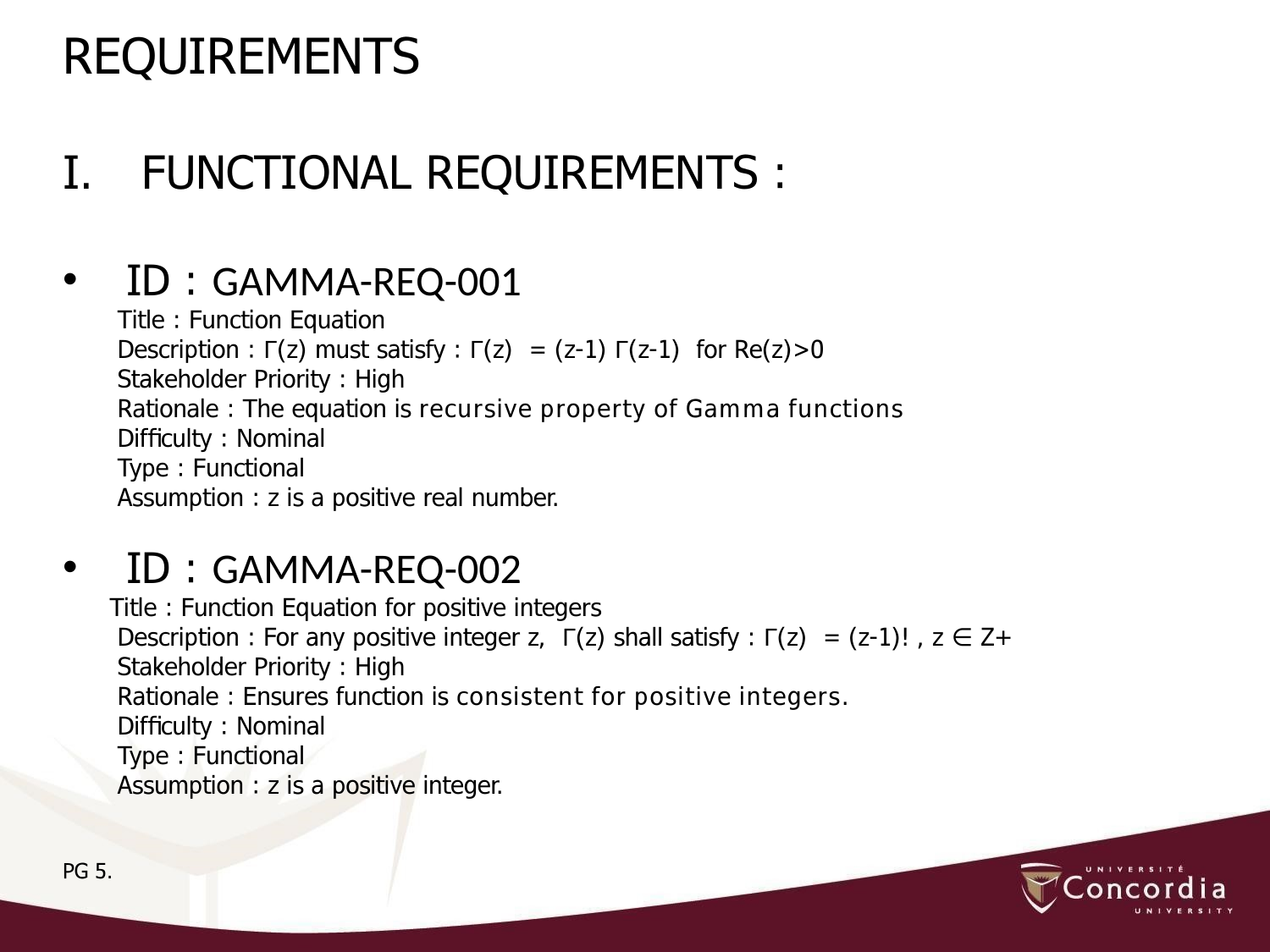

REQUIREMENTS

FUNCTIONAL REQUIREMENTS :

ID : GAMMA-REQ-001
       Title : Function Equation
       Description : Γ(z) must satisfy : Γ(z)  = (z-1) Γ(z-1)  for Re(z)>0
       Stakeholder Priority : High
       Rationale : The equation is recursive property of Gamma functions
       Difficulty : Nominal
       Type : Functional
       Assumption : z is a positive real number.

ID : GAMMA-REQ-002
      Title : Function Equation for positive integers
       Description : For any positive integer z,  Γ(z) shall satisfy : Γ(z)  = (z-1)! , z ∈ Z+
       Stakeholder Priority : High
       Rationale : Ensures function is consistent for positive integers.
       Difficulty : Nominal
       Type : Functional
       Assumption : z is a positive integer.

PG 5.